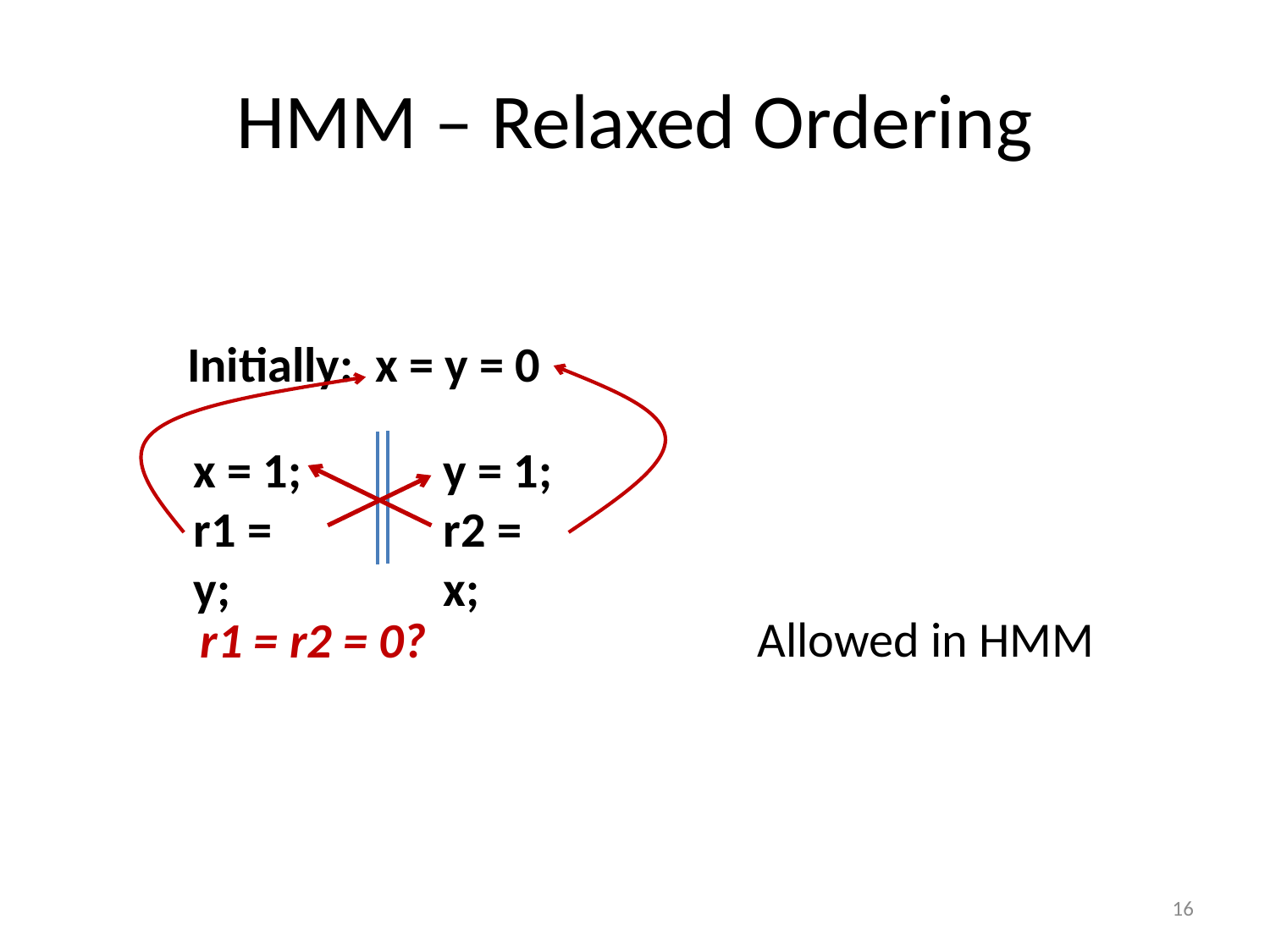

# HMM – Relaxed Ordering
Initially:  x = y = 0

x = 1;
r1 = y;
y = 1;
r2 = x;
Allowed in HMM
r1 = r2 = 0?
16